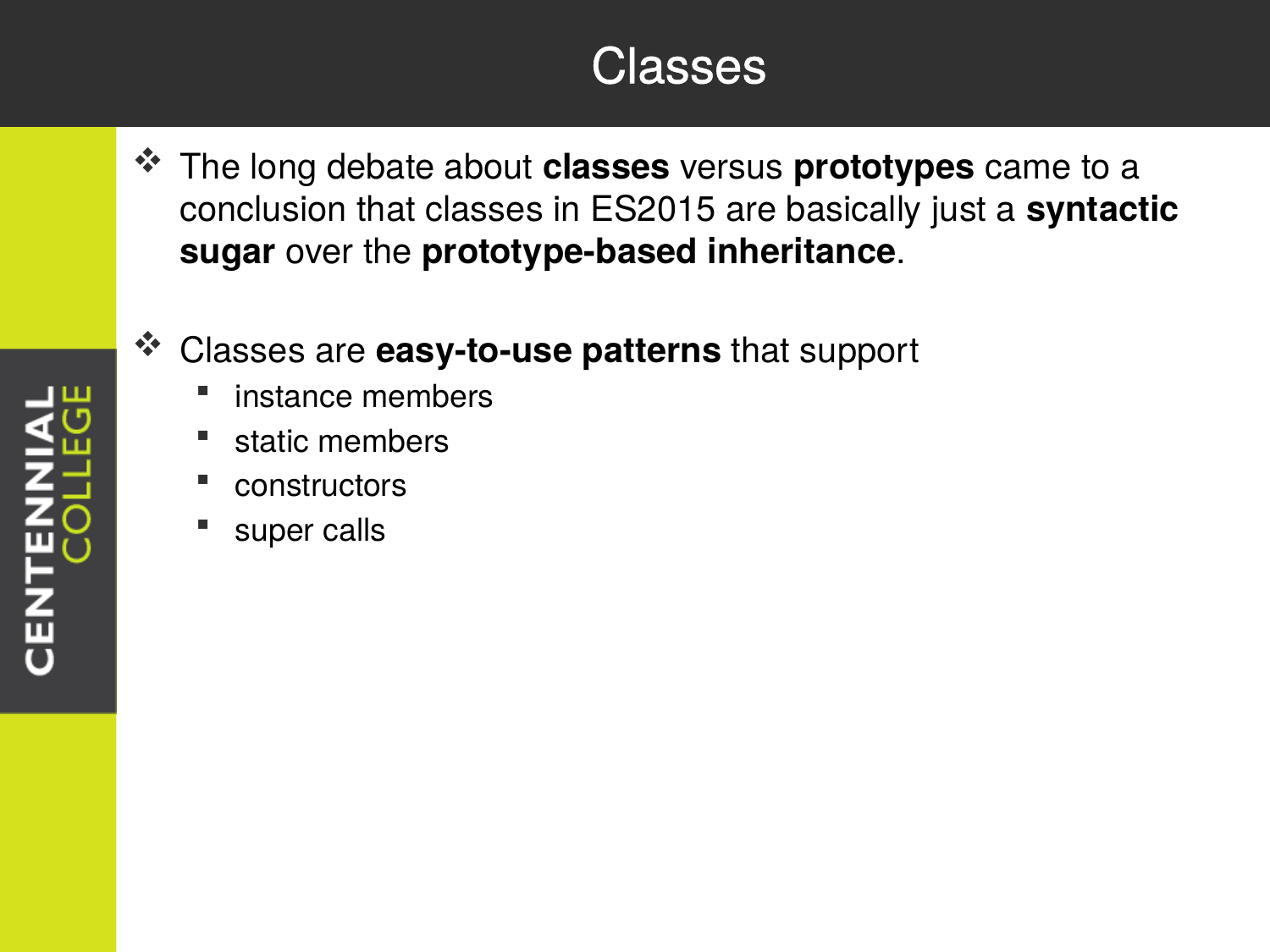

# Classes
The long debate about classes versus prototypes came to a conclusion that classes in ES2015 are basically just a syntactic sugar over the prototype-based inheritance.

Classes are easy-to-use patterns that support
instance members
static members
constructors
super calls